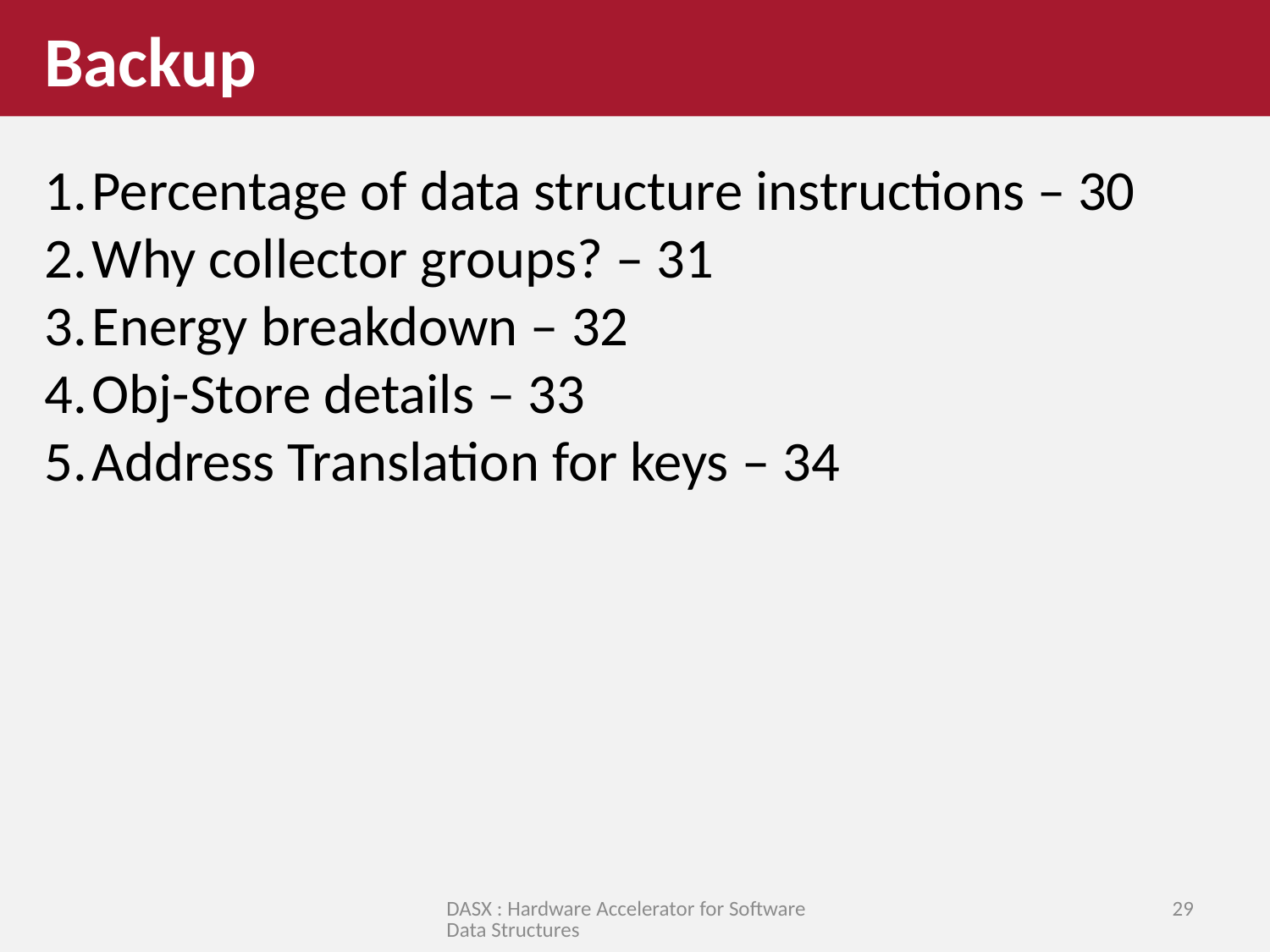

Backup
Percentage of data structure instructions – 30
Why collector groups? – 31
Energy breakdown – 32
Obj-Store details – 33
Address Translation for keys – 34

DASX : Hardware Accelerator for Software Data Structures
29